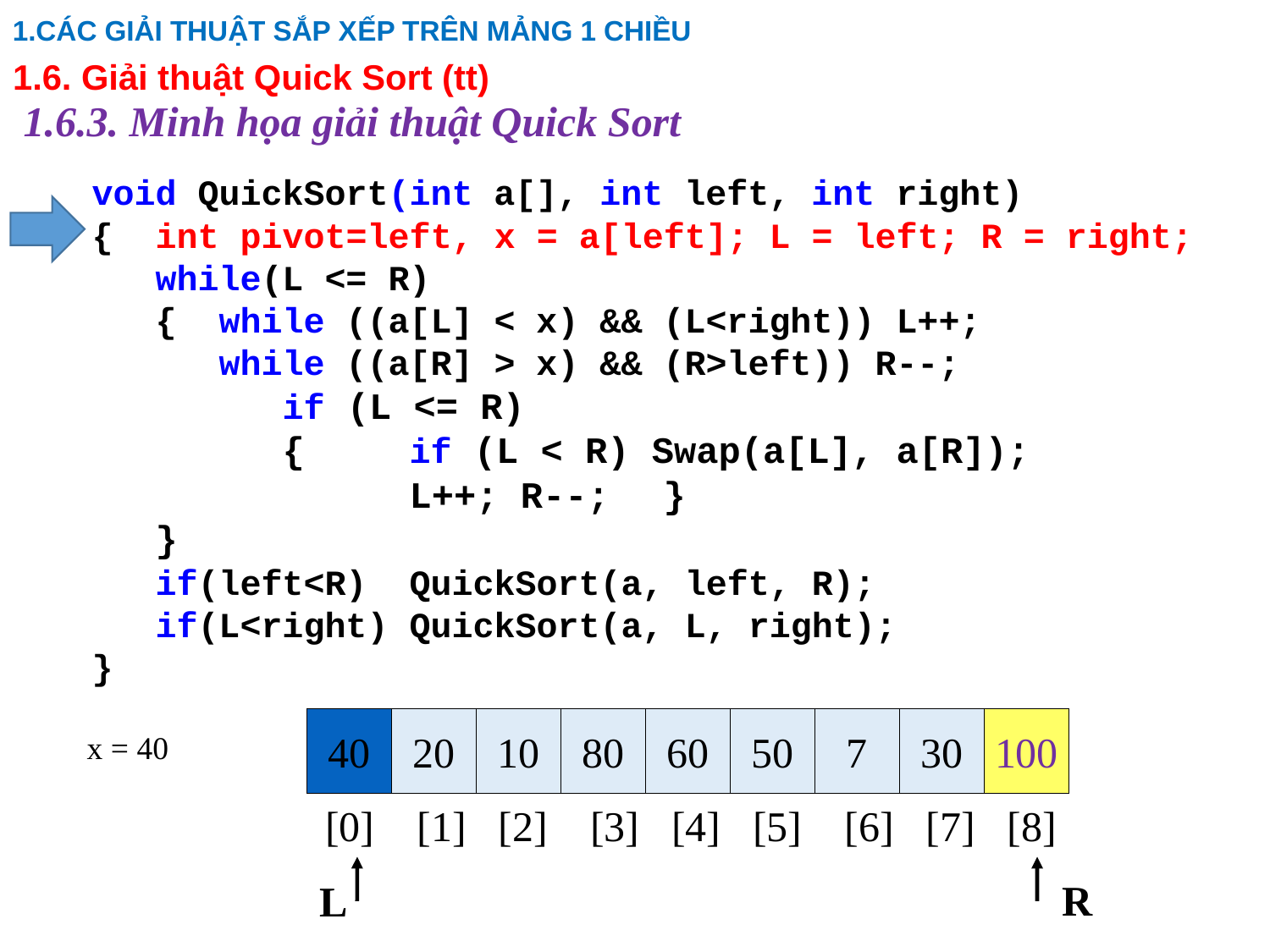

1.CÁC GIẢI THUẬT SẮP XẾP TRÊN MẢNG 1 CHIỀU
1.6. Giải thuật Quick Sort (tt)
1.6.3. Minh họa giải thuật Quick Sort
void QuickSort(int a[], int left, int right)
{	int pivot=left, x = a[left]; L = left; R = right;
  	while(L <= R)
   {	while ((a[L] < x) && (L<right)) L++;
	while ((a[R] > x) && (R>left)) R--;
		if (L <= R)
		{	if (L < R) Swap(a[L], a[R]);
			L++; R--;	}
	}
	if(left<R)	QuickSort(a, left, R);
	if(L<right)	QuickSort(a, L, right);
}

40
20
10
80
60
50
7
30
100
x = 40
[0]    [1]   [2]    [3]   [4]   [5]    [6]   [7]   [8]

R
L